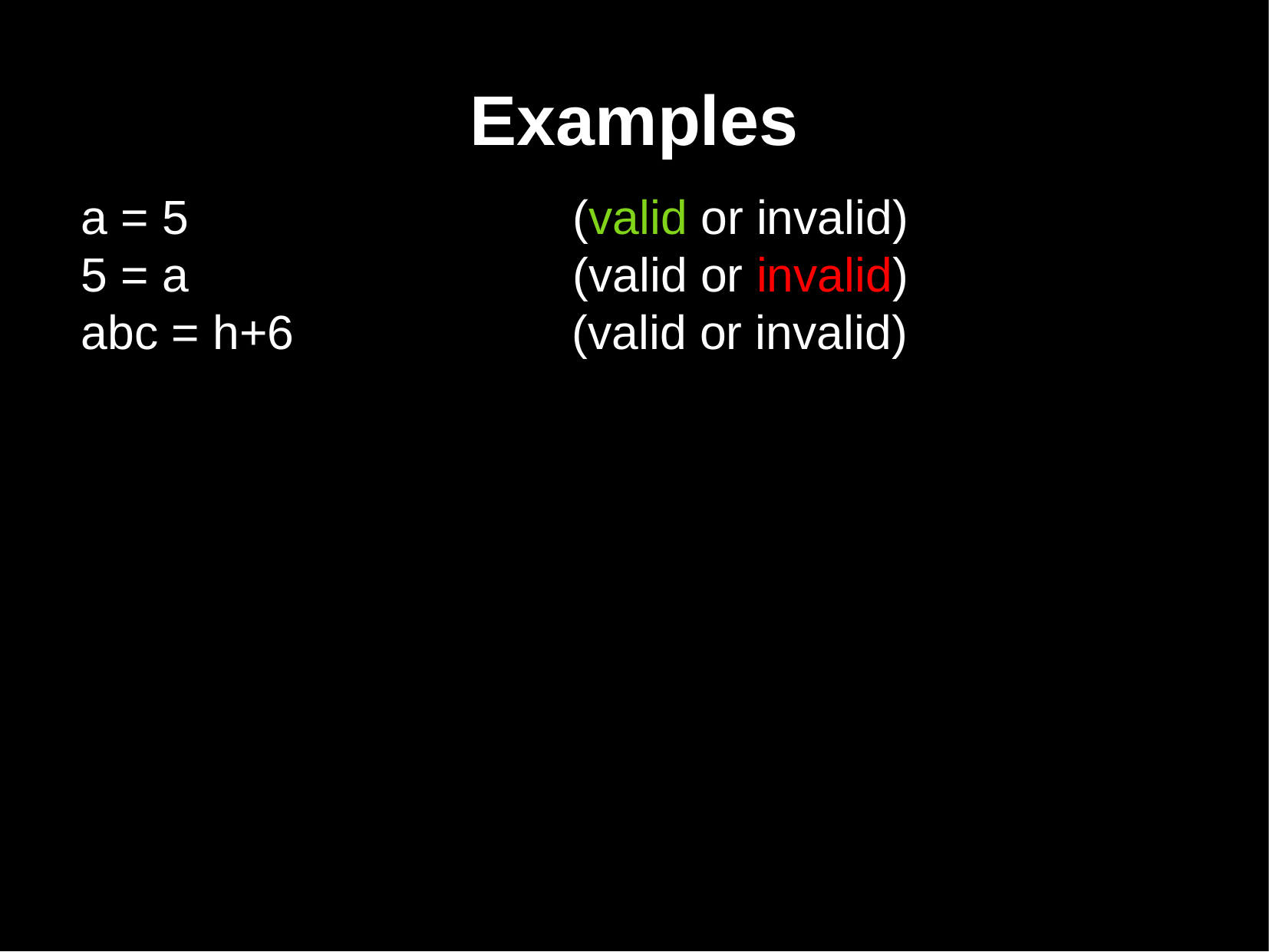

Examples
a = 5                             (valid or invalid)
5 = a                             (valid or invalid)
abc = h+6                     (valid or invalid)